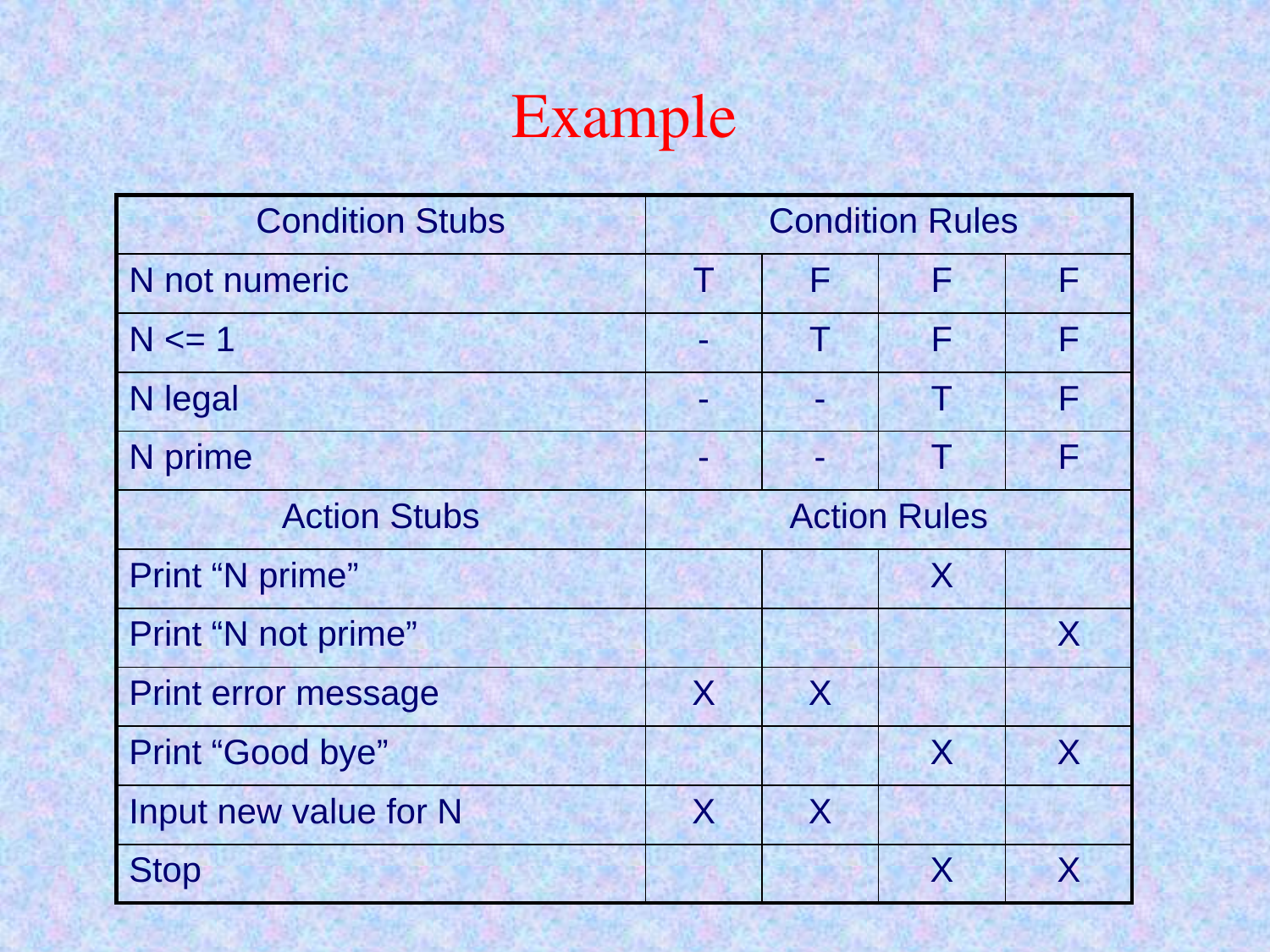

Example
| Condition Stubs | Condition Rules |  |  |  |
| --- | --- | --- | --- | --- |
| N not numeric | T | F | F | F |
| N <= 1 | - | T | F | F |
| N legal | - | - | T | F |
| N prime | - | - | T | F |
| Action Stubs | Action Rules |  |  |  |
| Print “N prime” |  |  | X |  |
| Print “N not prime” |  |  |  | X |
| Print error message | X | X |  |  |
| Print “Good bye” |  |  | X | X |
| Input new value for N | X | X |  |  |
| Stop |  |  | X | X |